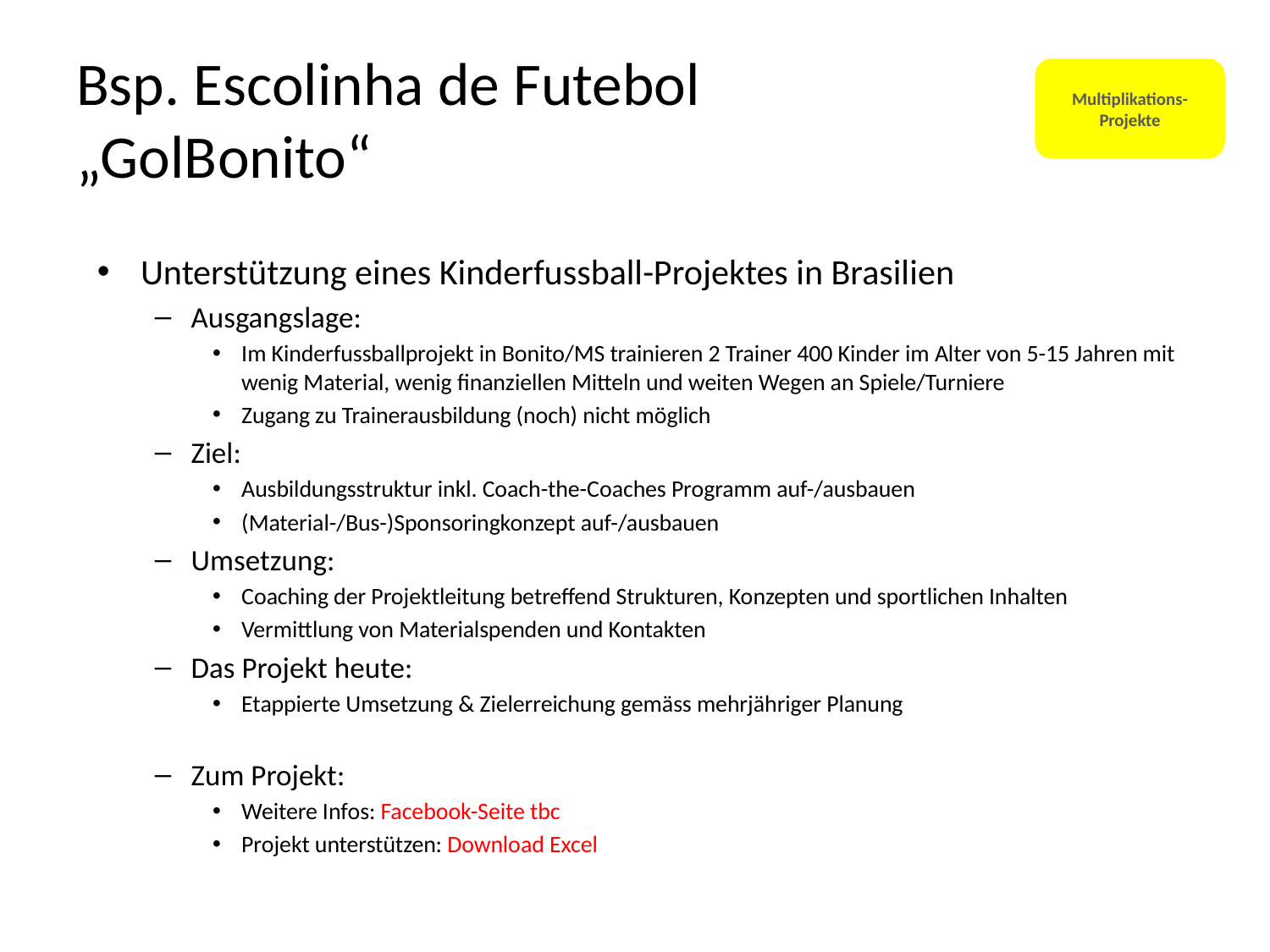

# Bsp. Escolinha de Futebol „GolBonito“
Multiplikations-Projekte

Unterstützung eines Kinderfussball-Projektes in Brasilien
Ausgangslage:
Im Kinderfussballprojekt in Bonito/MS trainieren 2 Trainer 400 Kinder im Alter von 5-15 Jahren mit wenig Material, wenig finanziellen Mitteln und weiten Wegen an Spiele/Turniere
Zugang zu Trainerausbildung (noch) nicht möglich
Ziel:
Ausbildungsstruktur inkl. Coach-the-Coaches Programm auf-/ausbauen
(Material-/Bus-)Sponsoringkonzept auf-/ausbauen
Umsetzung:
Coaching der Projektleitung betreffend Strukturen, Konzepten und sportlichen Inhalten
Vermittlung von Materialspenden und Kontakten
Das Projekt heute:
Etappierte Umsetzung & Zielerreichung gemäss mehrjähriger Planung

Zum Projekt:
Weitere Infos: Facebook-Seite tbc
Projekt unterstützen: Download Excel